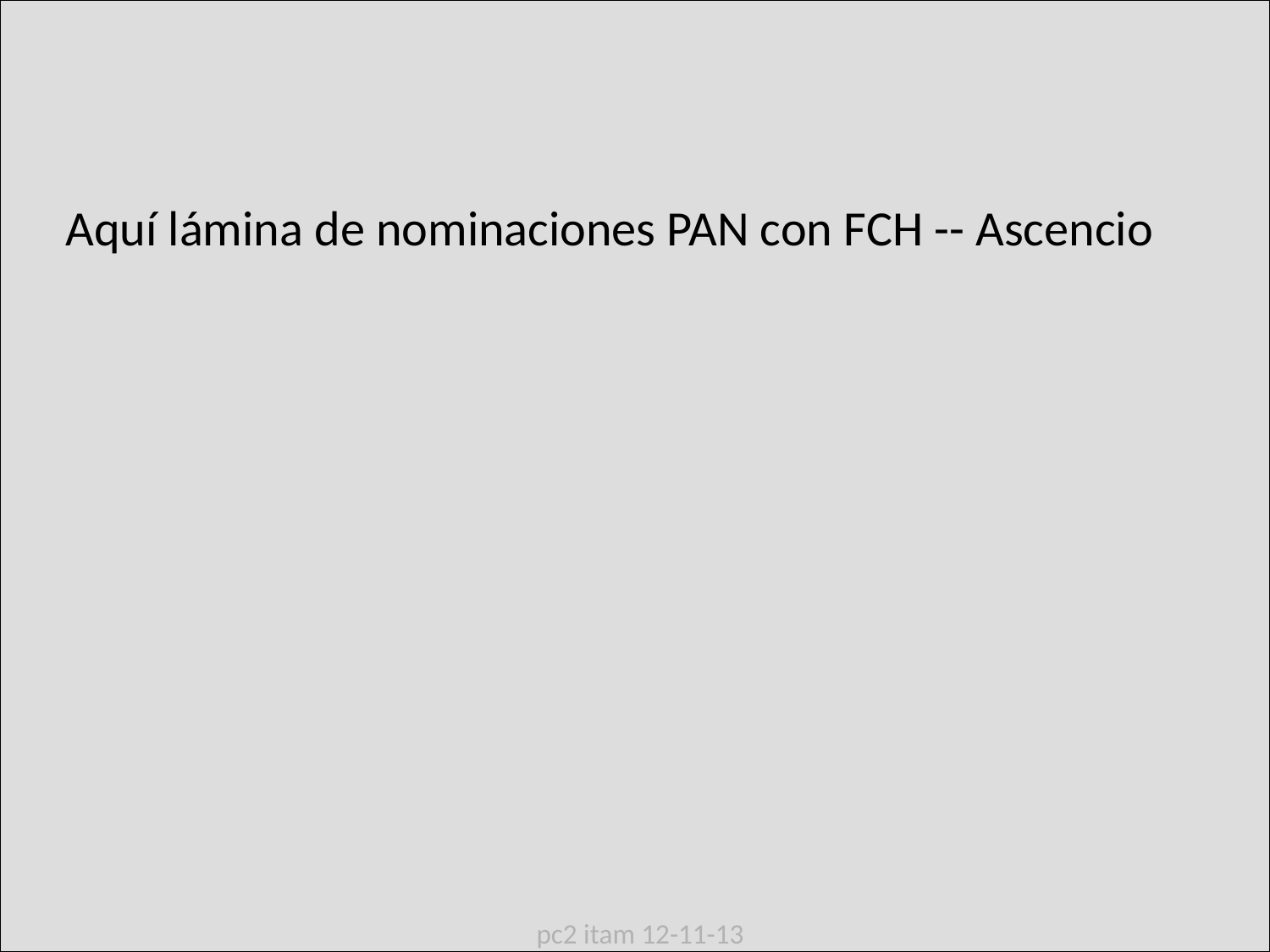

Aquí lámina de nominaciones PAN con FCH -- Ascencio